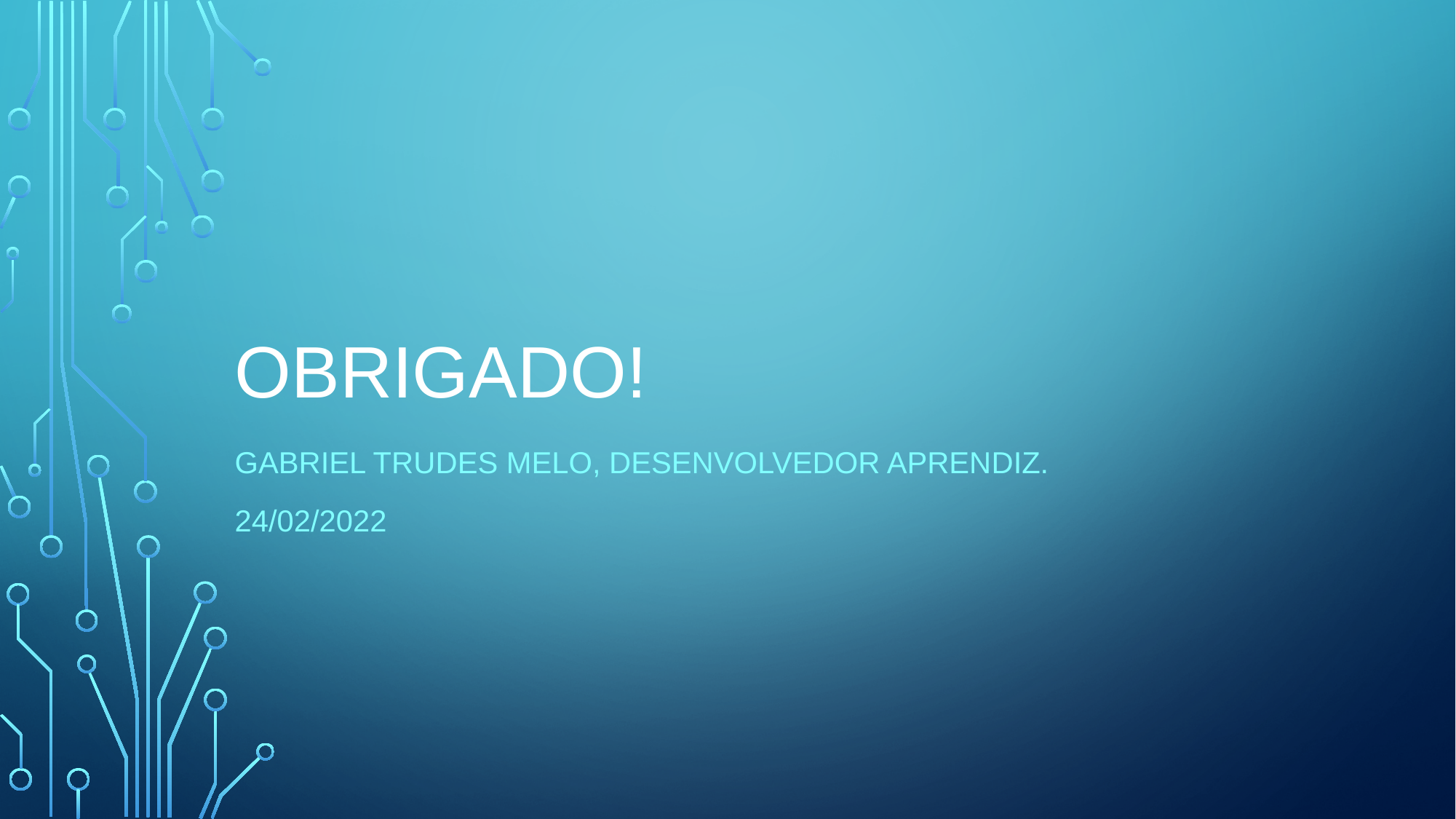

# Obrigado!
Gabriel trudes melo, desenvolvedor aprendiz.
24/02/2022